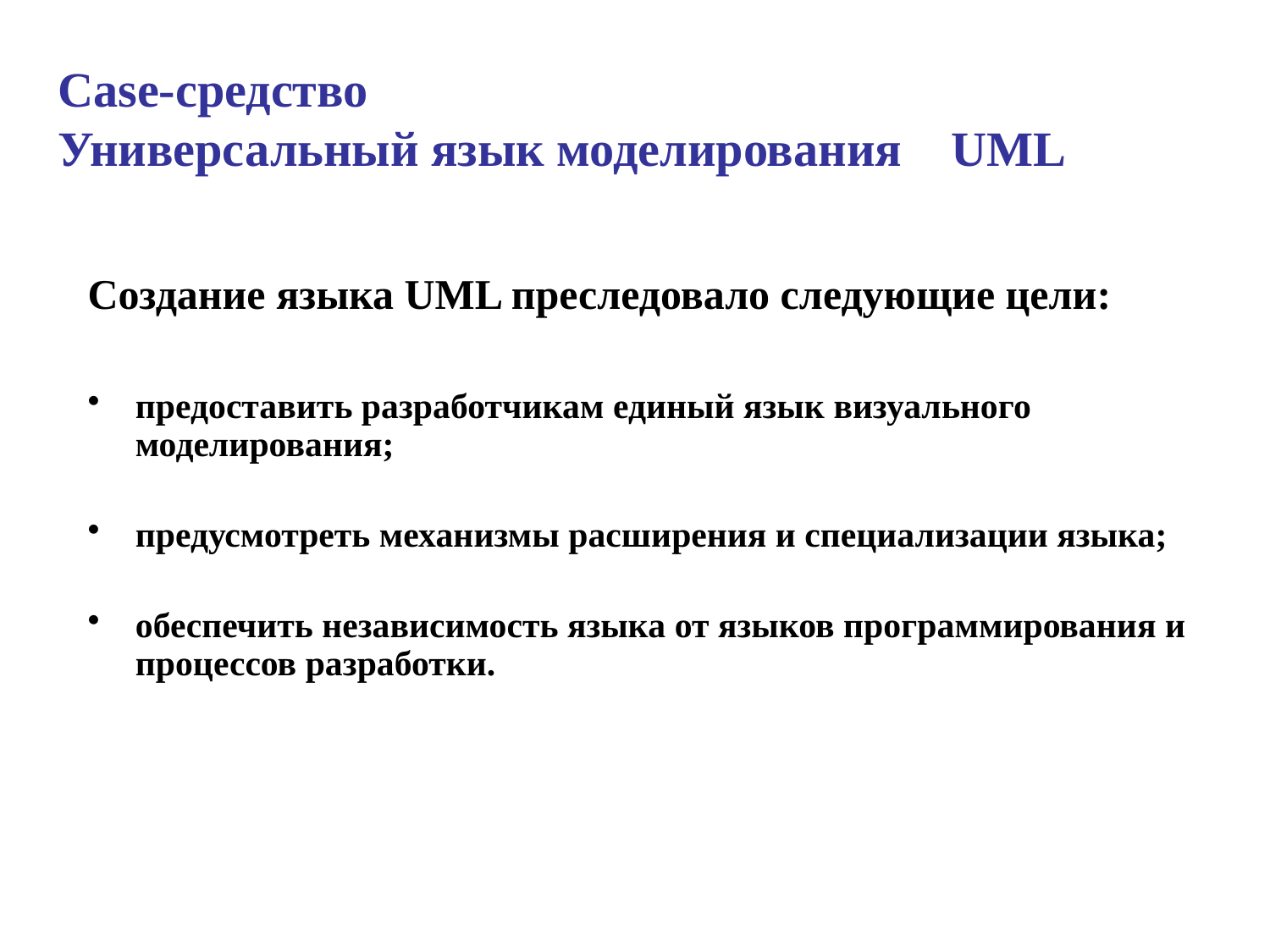

# Case-средство Универсальный язык моделирования    UML
Создание языка UML преследовало следующие цели:

предоставить разработчикам единый язык визуального моделирования;

предусмотреть механизмы расширения и специализации языка;

обеспечить независимость языка от языков программирования и процессов разработки.